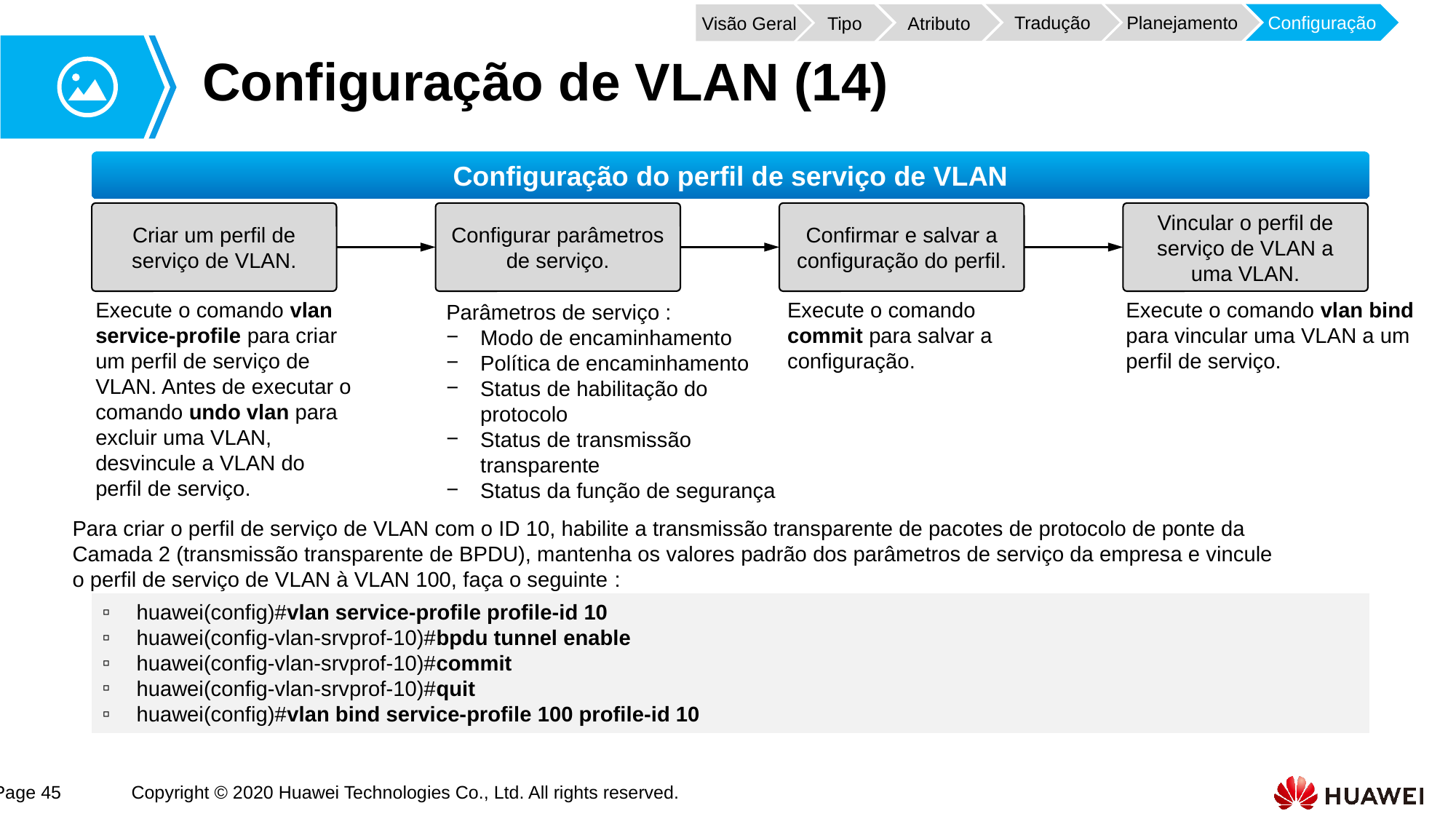

Atributo
Tradução
Configuração
Planejamento
Tipo
Visão Geral
# Configuração de VLAN (14)
Configuração do perfil de serviço de VLAN
Criar um perfil de serviço de VLAN.
Configurar parâmetros de serviço.
Confirmar e salvar a configuração do perfil.
Vincular o perfil de serviço de VLAN a uma VLAN.
Execute o comando vlan service-profile para criar um perfil de serviço de VLAN. Antes de executar o comando undo vlan para excluir uma VLAN, desvincule a VLAN do perfil de serviço.
Execute o comando commit para salvar a configuração.
Execute o comando vlan bind para vincular uma VLAN a um perfil de serviço.
Parâmetros de serviço :
Modo de encaminhamento
Política de encaminhamento
Status de habilitação do protocolo
Status de transmissão transparente
Status da função de segurança
Para criar o perfil de serviço de VLAN com o ID 10, habilite a transmissão transparente de pacotes de protocolo de ponte da Camada 2 (transmissão transparente de BPDU), mantenha os valores padrão dos parâmetros de serviço da empresa e vincule o perfil de serviço de VLAN à VLAN 100, faça o seguinte :
huawei(config)#vlan service-profile profile-id 10
huawei(config-vlan-srvprof-10)#bpdu tunnel enable
huawei(config-vlan-srvprof-10)#commit
huawei(config-vlan-srvprof-10)#quit
huawei(config)#vlan bind service-profile 100 profile-id 10